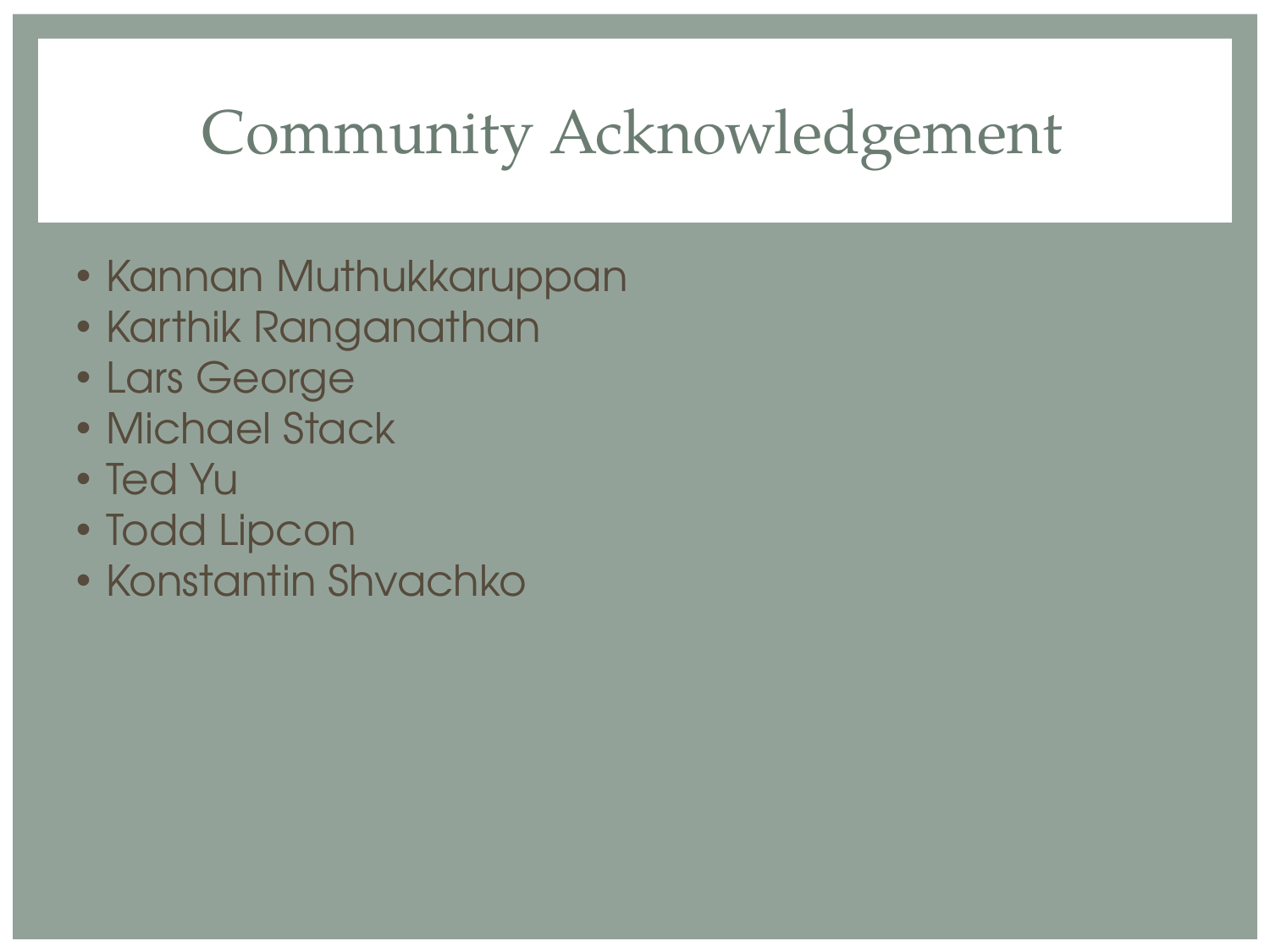

Community Acknowledgement
Kannan Muthukkaruppan
Karthik Ranganathan
Lars George
Michael Stack
Ted Yu
Todd Lipcon
Konstantin Shvachko